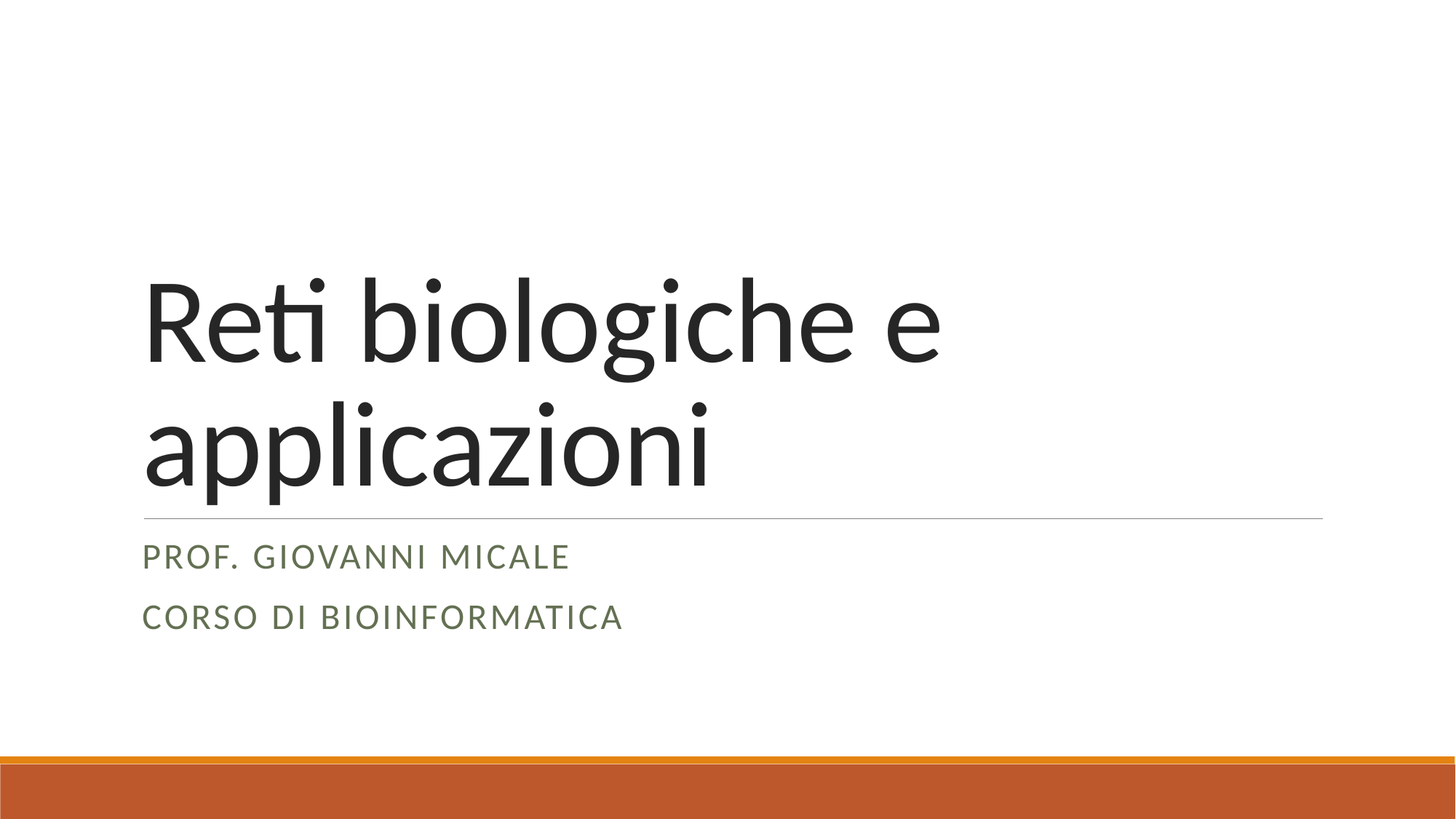

# Reti biologiche e applicazioni
PROF. Giovanni Micale
Corso di BioiNFORMATICA